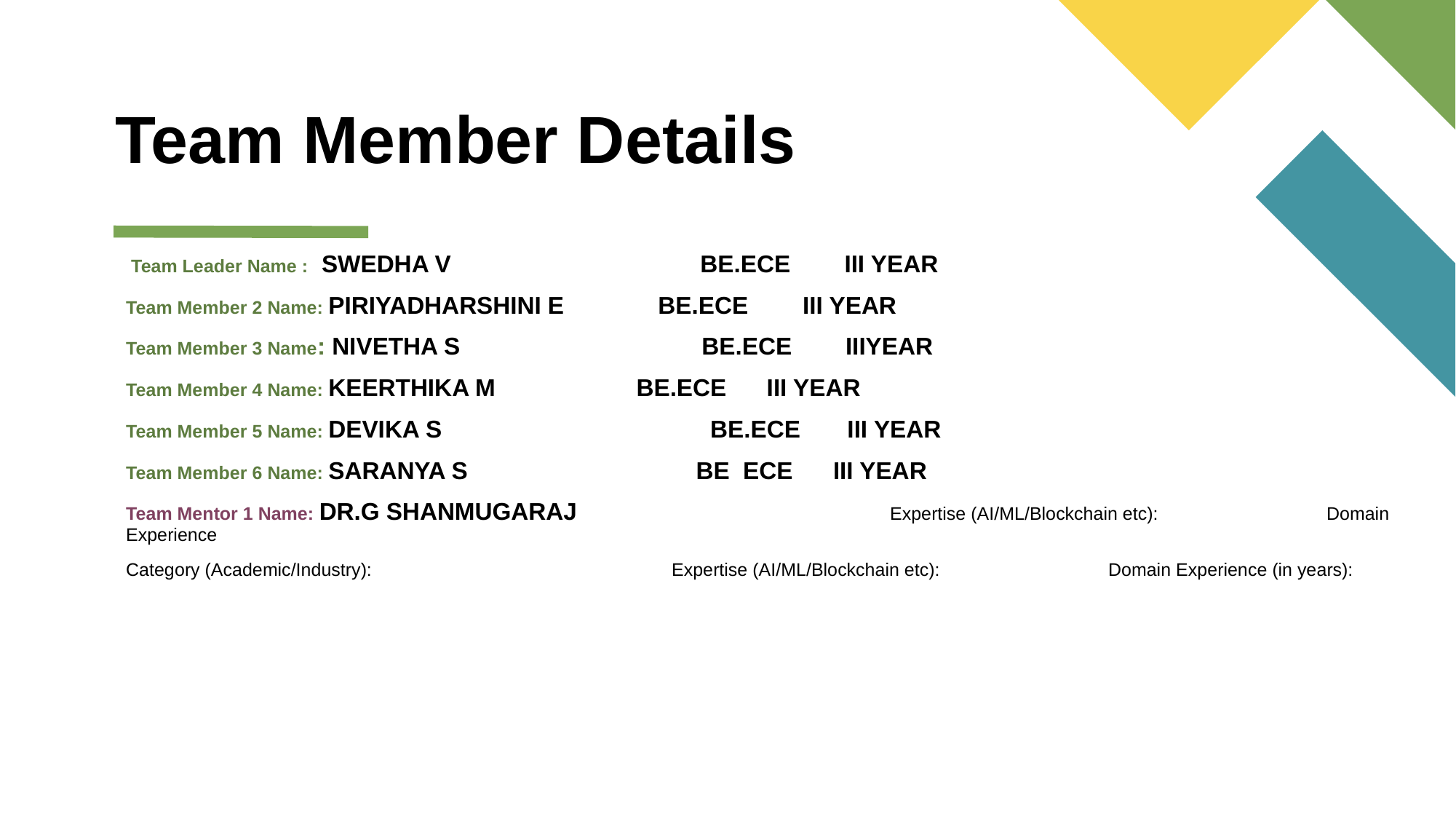

# Team Member Details
 Team Leader Name :  SWEDHA V                                     BE.ECE        III YEAR
Team Member 2 Name: PIRIYADHARSHINI E              BE.ECE        III YEAR
Team Member 3 Name: NIVETHA S                                    BE.ECE        IIIYEAR
Team Member 4 Name: KEERTHIKA M                     BE.ECE      III YEAR
Team Member 5 Name: DEVIKA S                                        BE.ECE       III YEAR
Team Member 6 Name: SARANYA S                                  BE  ECE      III YEAR
Team Mentor 1 Name: DR.G SHANMUGARAJ			Expertise (AI/ML/Blockchain etc): 		Domain Experience
Category (Academic/Industry):		 	Expertise (AI/ML/Blockchain etc): 		Domain Experience (in years):